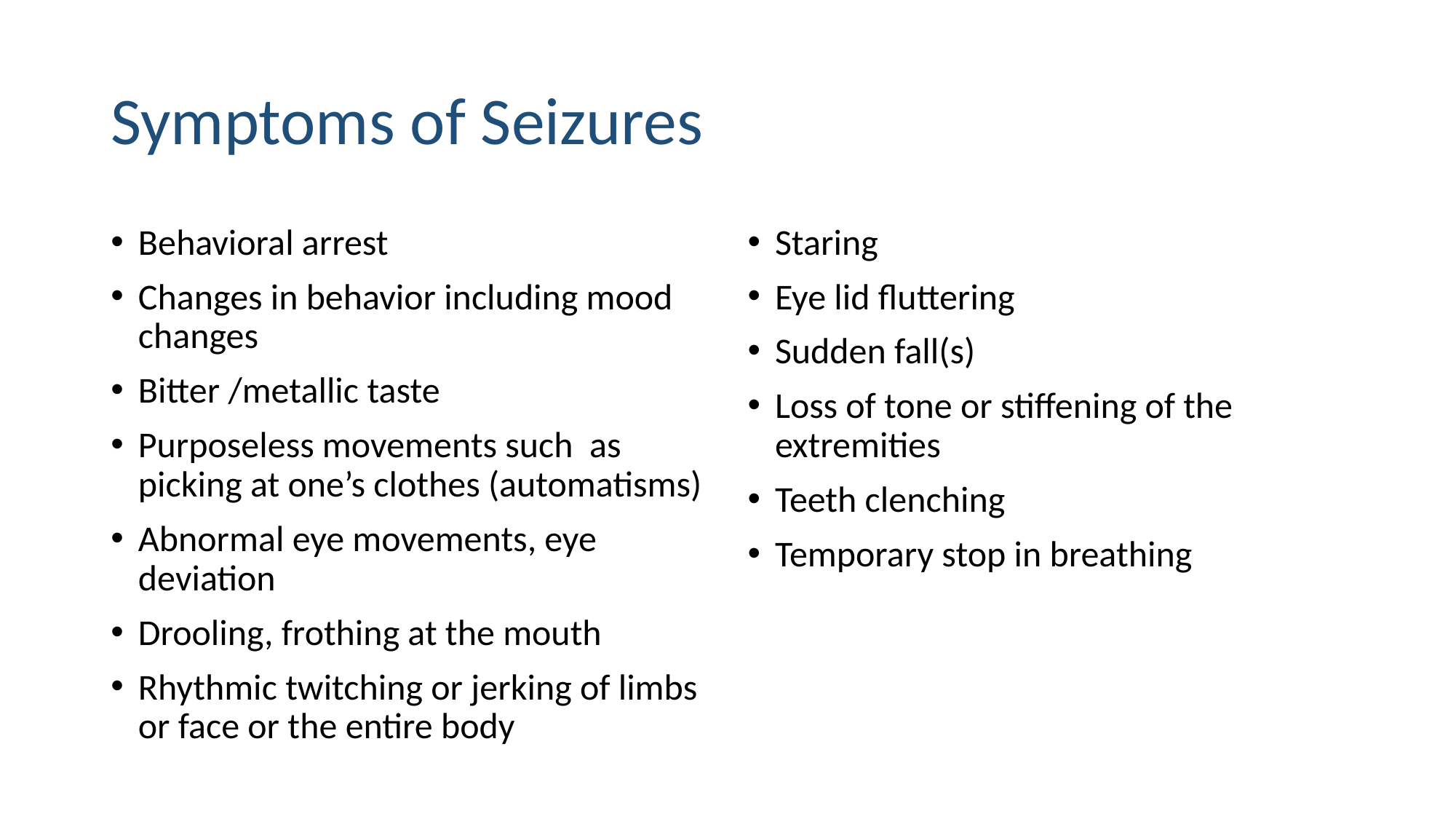

# Symptoms of Seizures
Behavioral arrest
Changes in behavior including mood changes
Bitter /metallic taste
Purposeless movements such  as picking at one’s clothes (automatisms)
Abnormal eye movements, eye deviation
Drooling, frothing at the mouth
Rhythmic twitching or jerking of limbs or face or the entire body
Staring
Eye lid fluttering
Sudden fall(s)
Loss of tone or stiffening of the extremities
Teeth clenching
Temporary stop in breathing